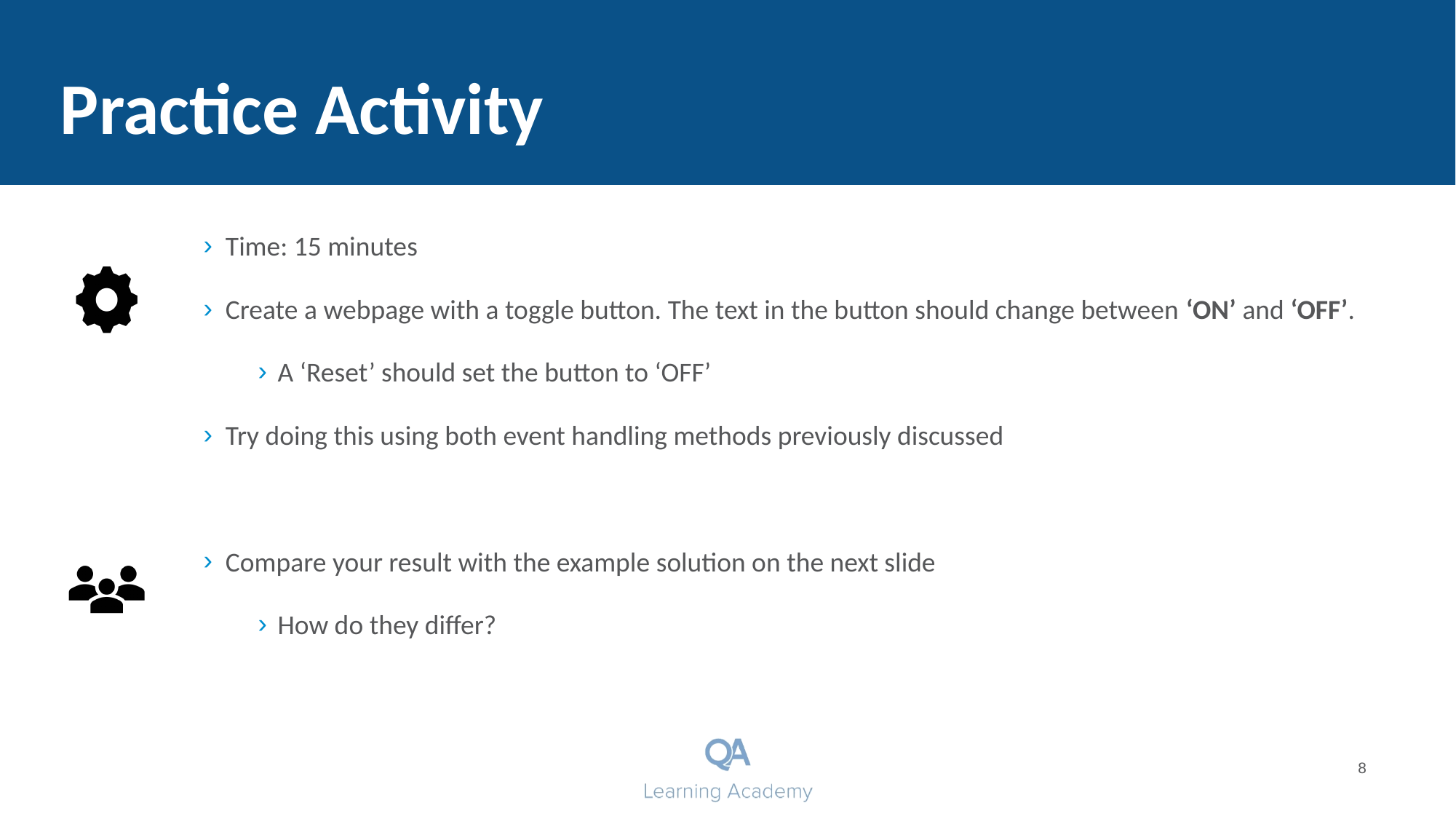

# Practice Activity
Time: 15 minutes
Create a webpage with a toggle button. The text in the button should change between ‘ON’ and ‘OFF’.
A ‘Reset’ should set the button to ‘OFF’
Try doing this using both event handling methods previously discussed

Compare your result with the example solution on the next slide
How do they differ?
8